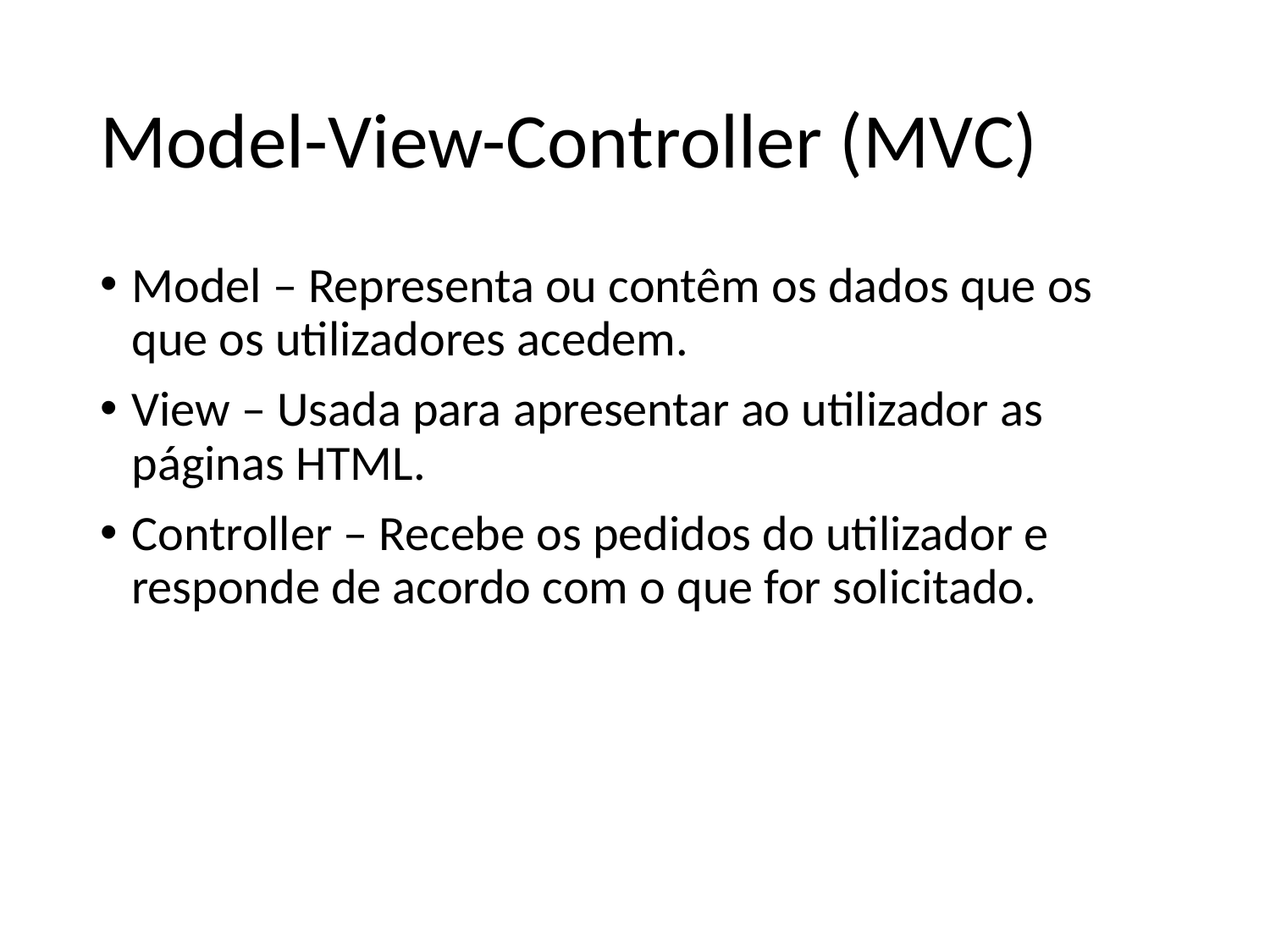

# Model-View-Controller (MVC)
Model – Representa ou contêm os dados que os que os utilizadores acedem.
View – Usada para apresentar ao utilizador as páginas HTML.
Controller – Recebe os pedidos do utilizador e responde de acordo com o que for solicitado.